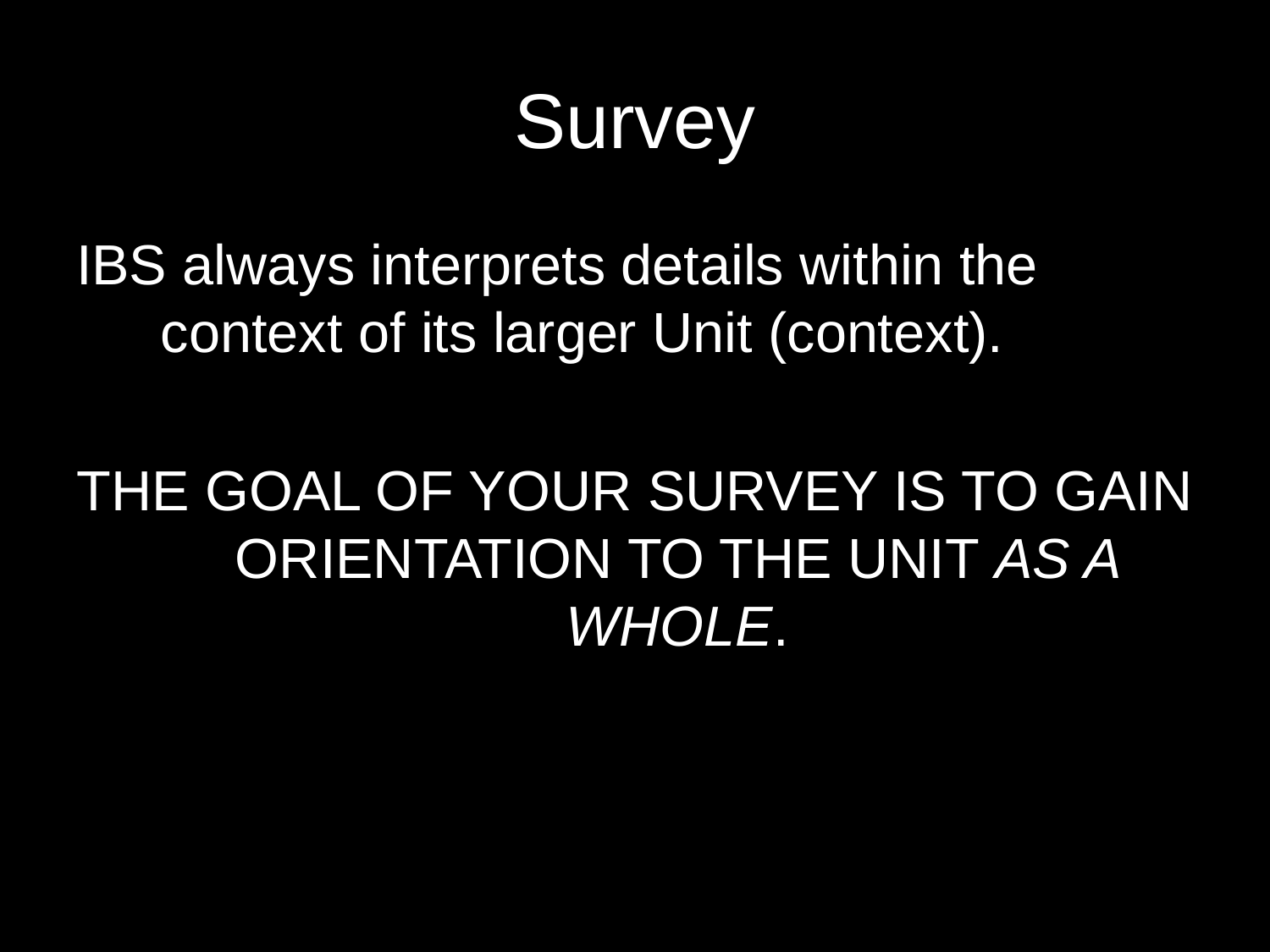

# Survey
IBS always interprets details within the context of its larger Unit (context).

THE GOAL OF YOUR SURVEY IS TO GAIN ORIENTATION TO THE UNIT AS A WHOLE.